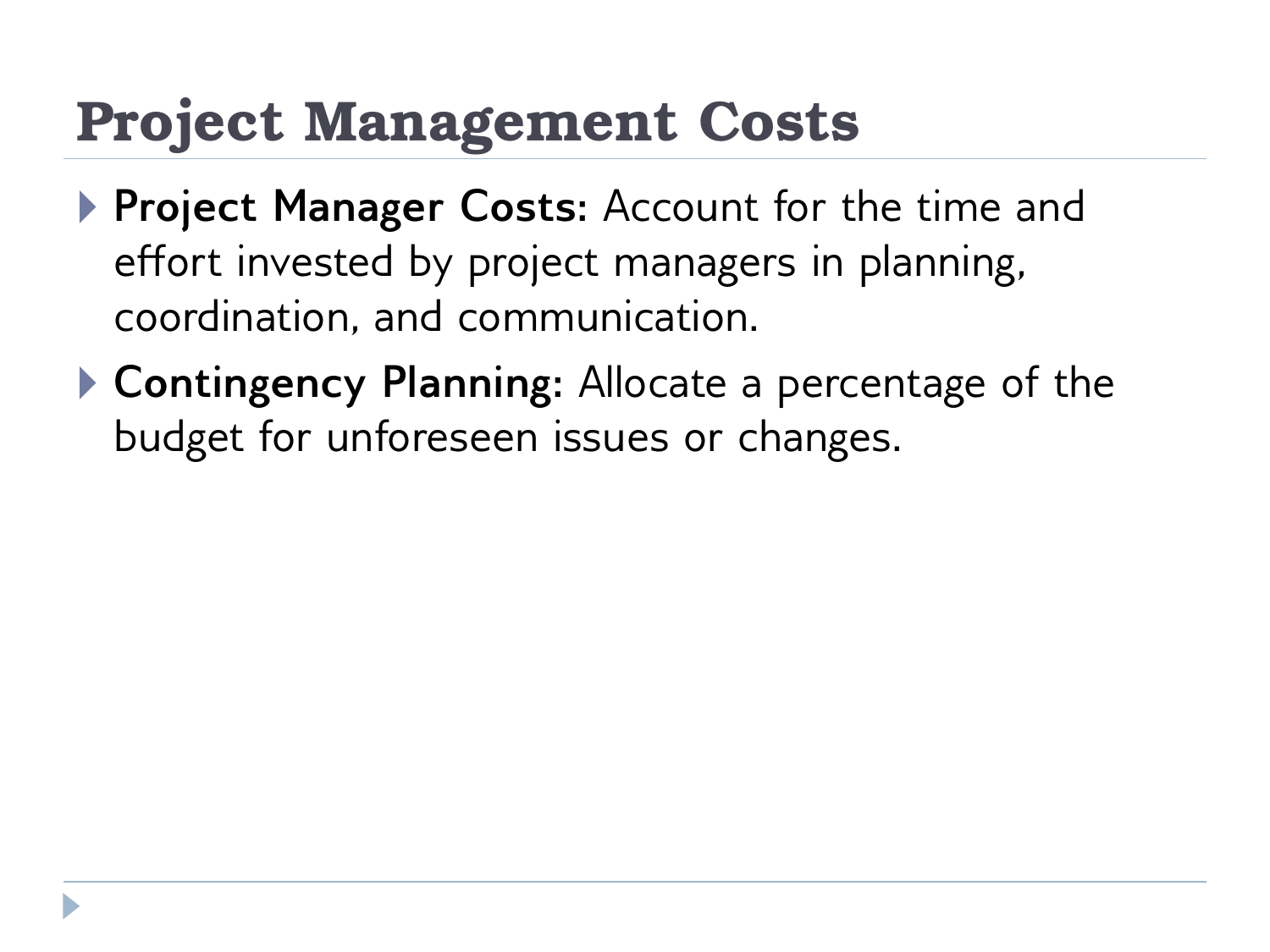

# Project Management Costs
Project Manager Costs: Account for the time and effort invested by project managers in planning, coordination, and communication.
Contingency Planning: Allocate a percentage of the budget for unforeseen issues or changes.